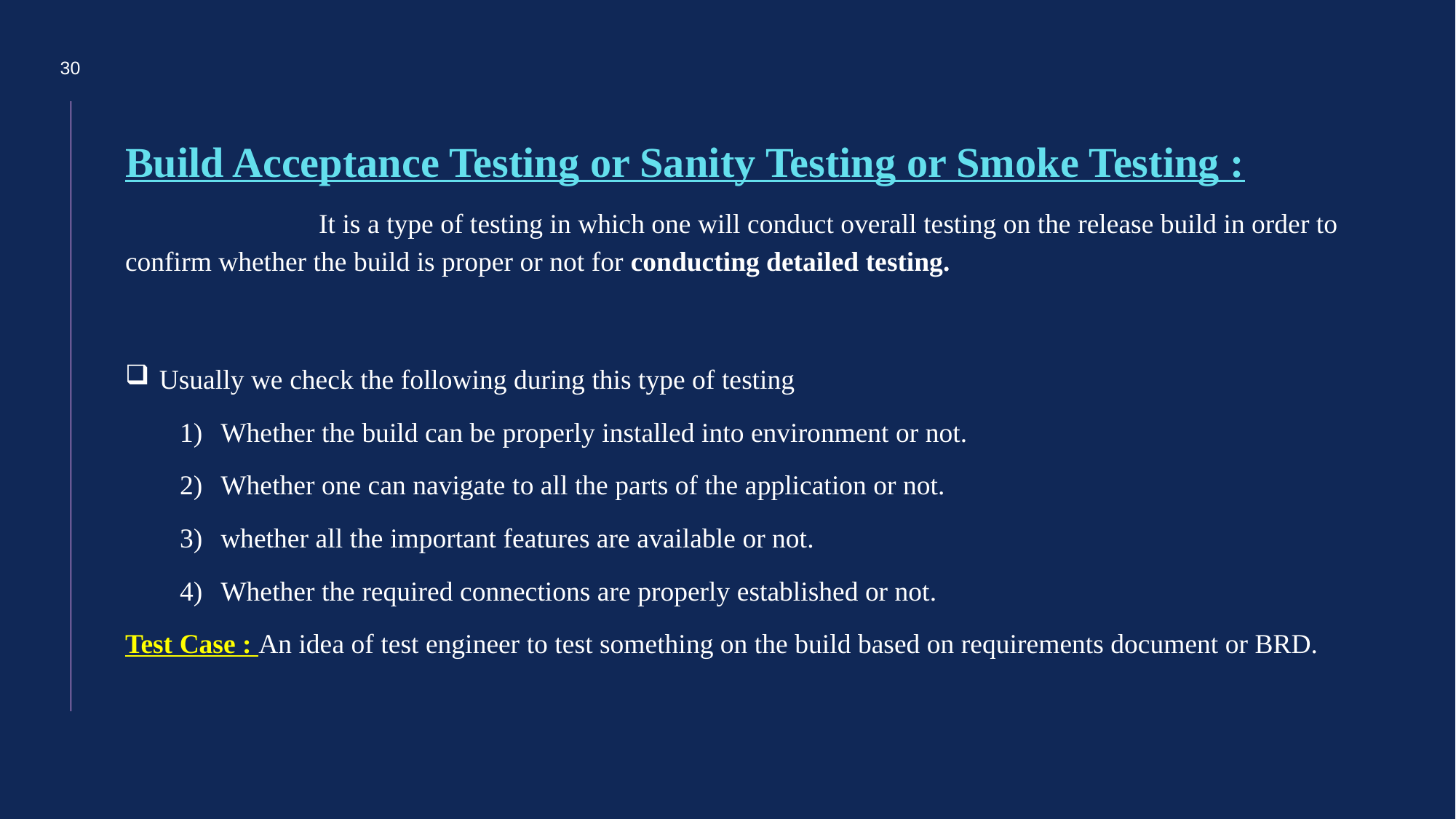

30
Build Acceptance Testing or Sanity Testing or Smoke Testing :
                            It is a type of testing in which one will conduct overall testing on the release build in order to confirm whether the build is proper or not for conducting detailed testing.

Usually we check the following during this type of testing
Whether the build can be properly installed into environment or not.
Whether one can navigate to all the parts of the application or not.
whether all the important features are available or not.
Whether the required connections are properly established or not.
Test Case : An idea of test engineer to test something on the build based on requirements document or BRD.